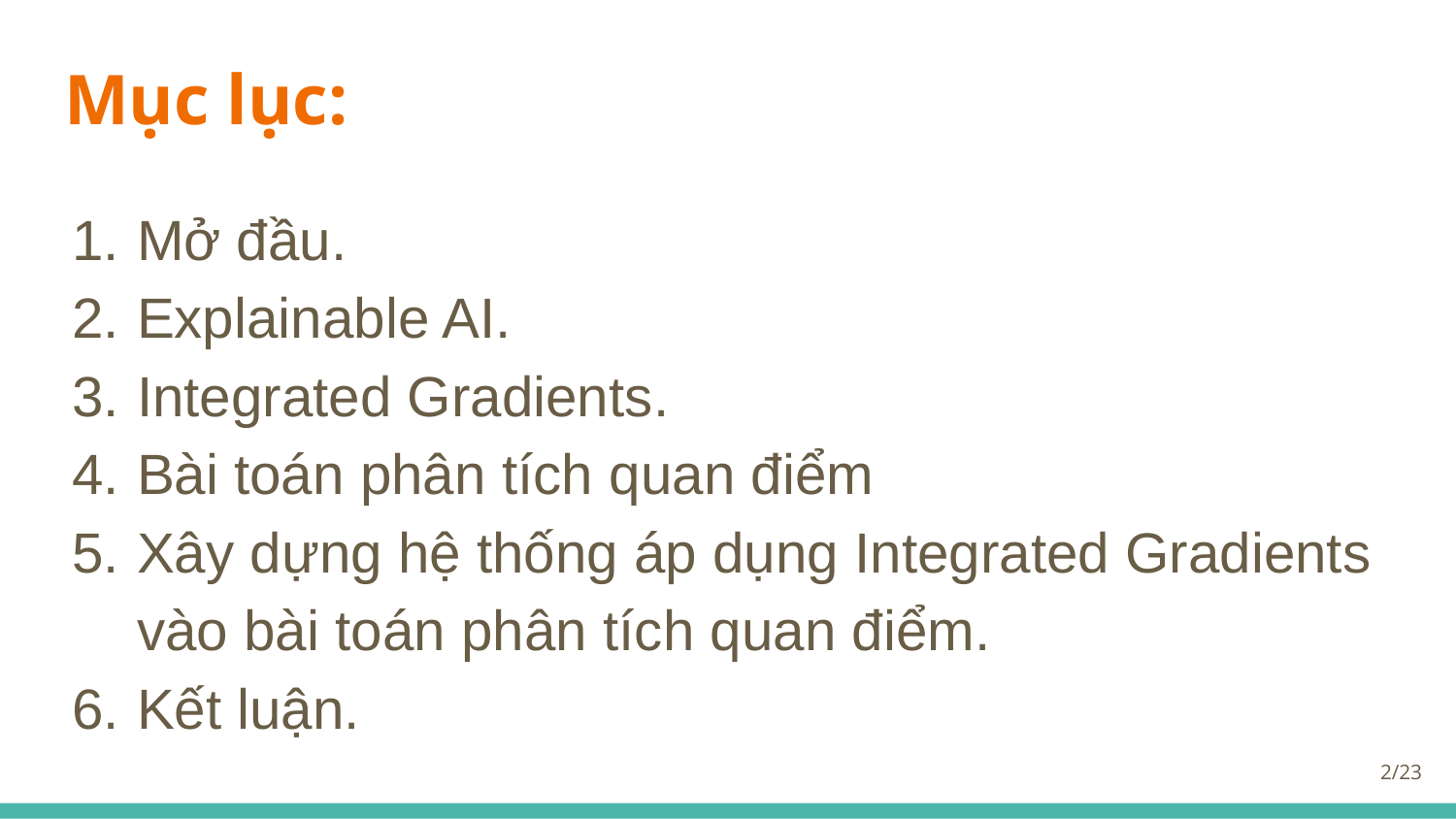

# Mục lục:
Mở đầu.
Explainable AI.
Integrated Gradients.
Bài toán phân tích quan điểm
Xây dựng hệ thống áp dụng Integrated Gradients vào bài toán phân tích quan điểm.
Kết luận.
2/23